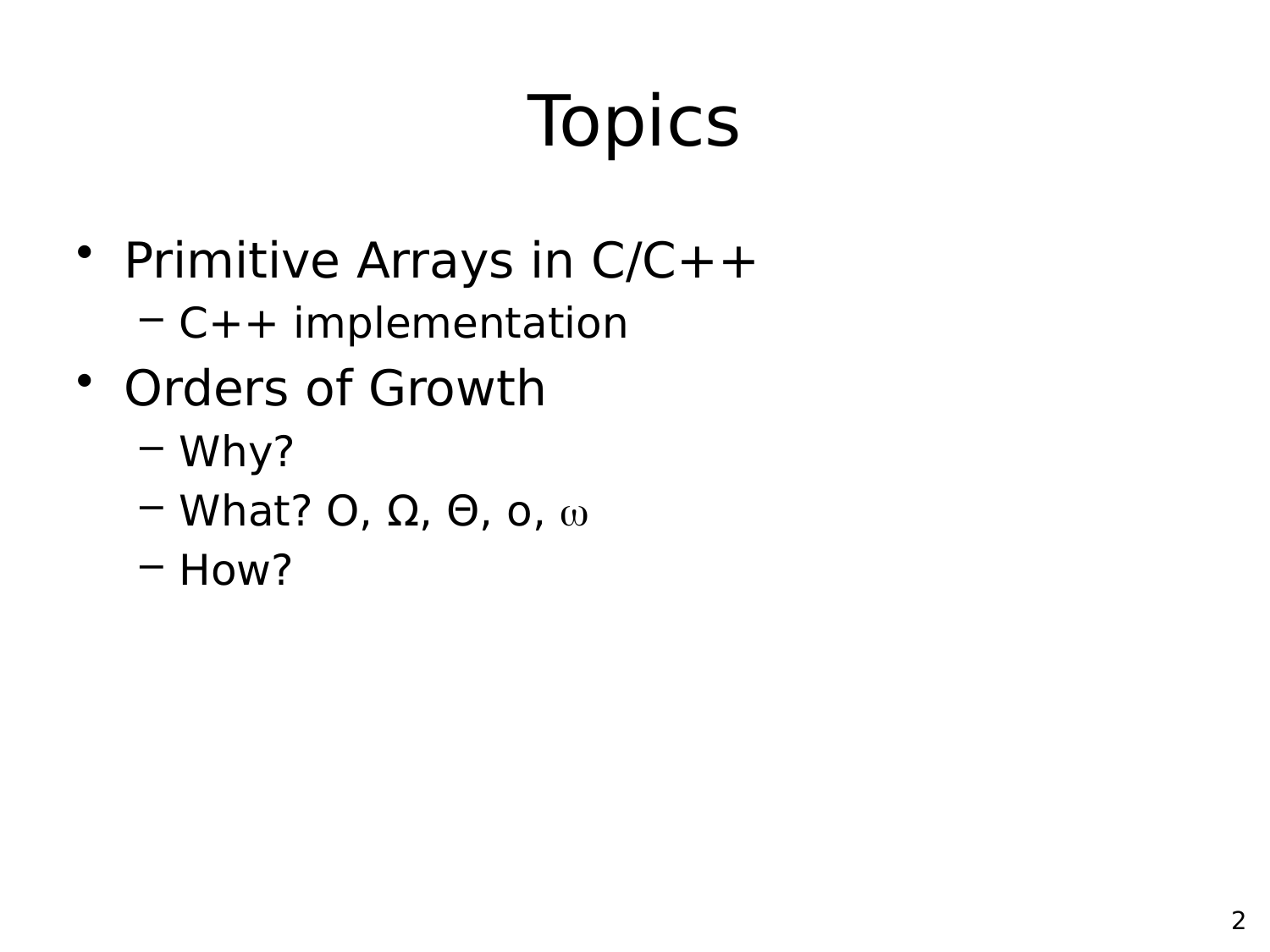

# Topics
Primitive Arrays in C/C++
C++ implementation
Orders of Growth
Why?
What? O, Ω, Θ, o, ω
How?